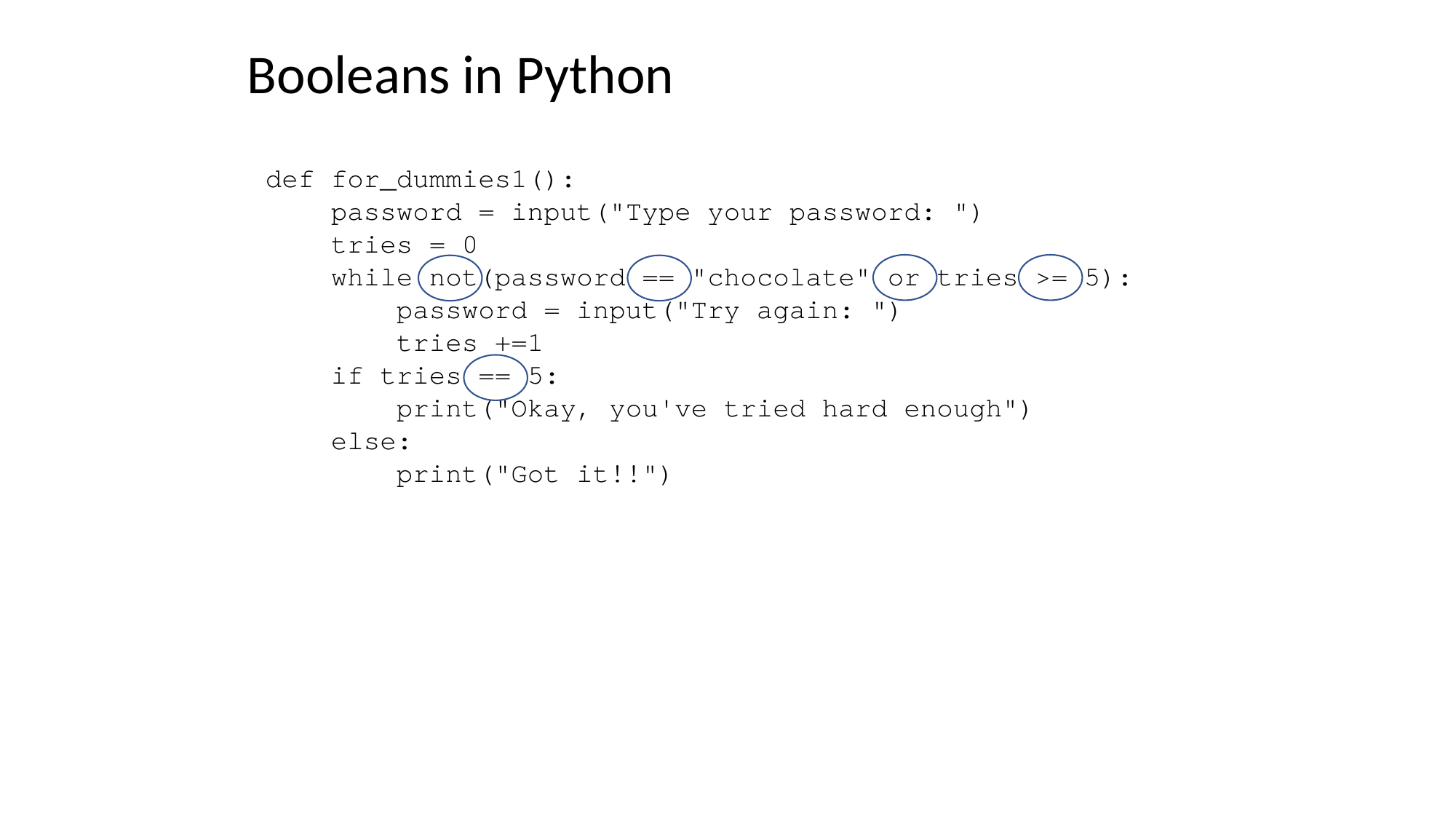

# Booleans in Python
def for_dummies1():
    password = input("Type your password: ")
    tries = 0
    while not(password == "chocolate" or tries >= 5):
        password = input("Try again: ")
        tries +=1
    if tries == 5:
        print("Okay, you've tried hard enough")
    else:
        print("Got it!!")